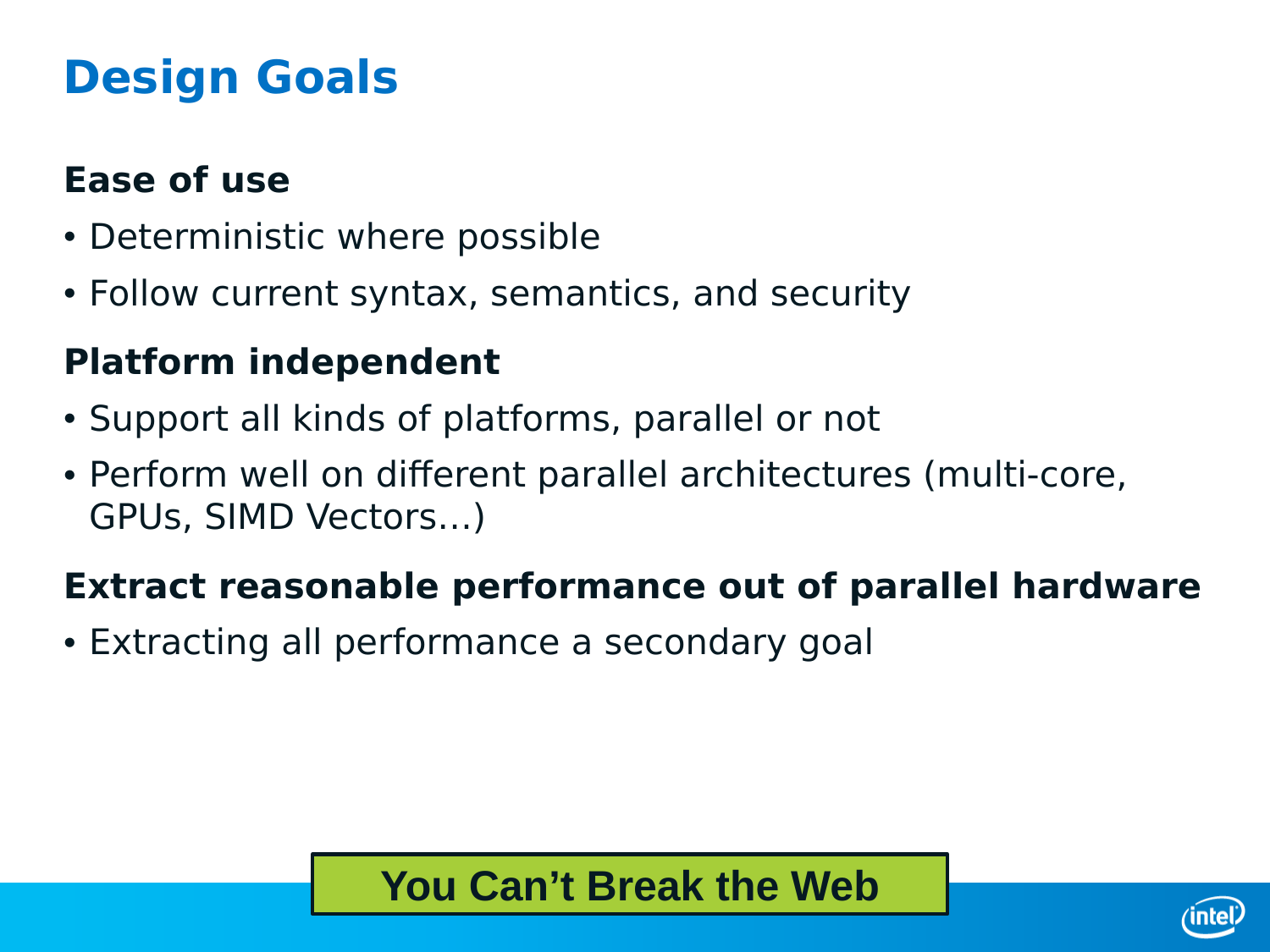

# Design Goals
Ease of use
Deterministic where possible
Follow current syntax, semantics, and security
Platform independent
Support all kinds of platforms, parallel or not
Perform well on different parallel architectures (multi-core, GPUs, SIMD Vectors…)
Extract reasonable performance out of parallel hardware
Extracting all performance a secondary goal

You Can’t Break the Web